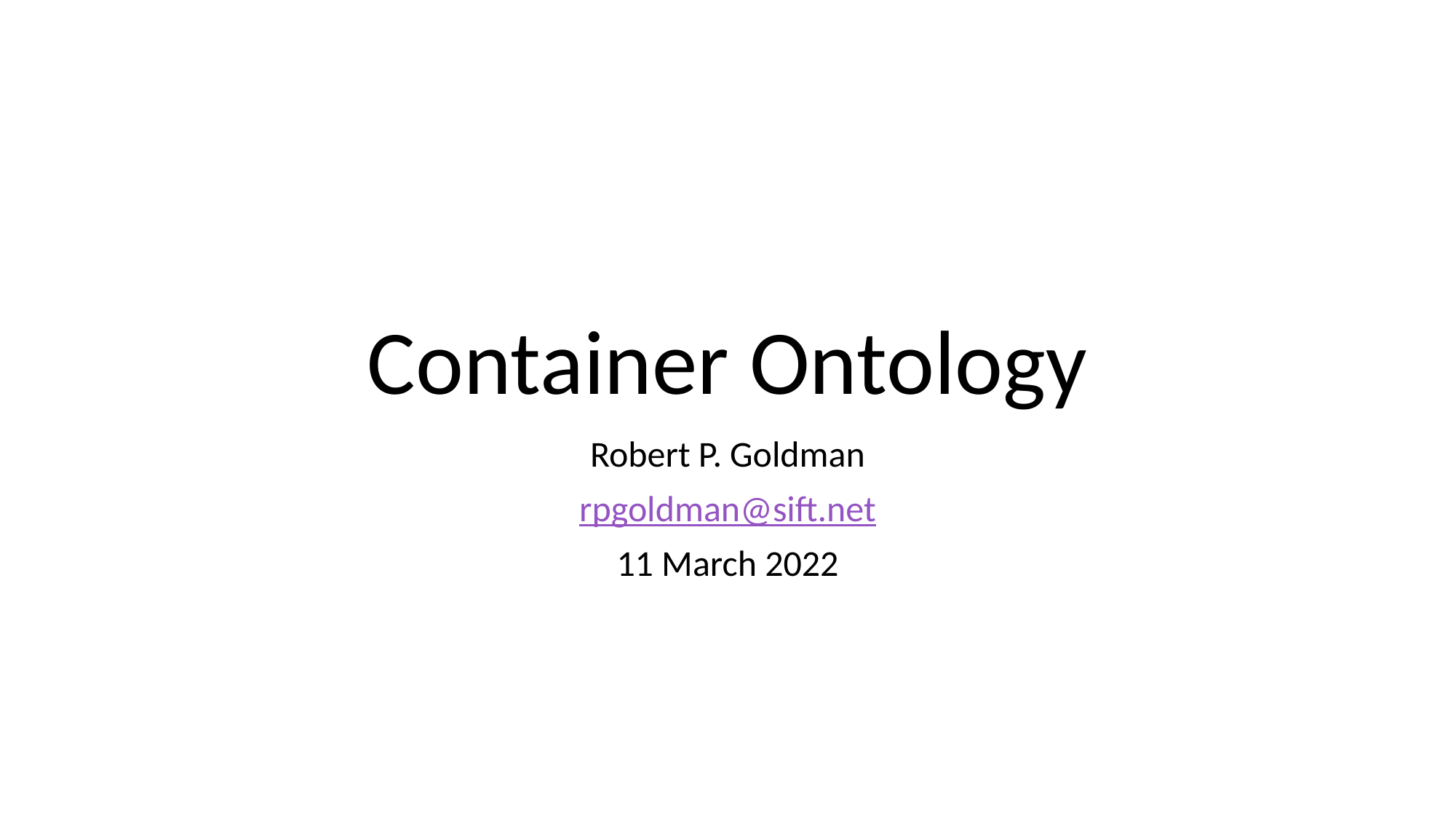

# Container Ontology
Robert P. Goldman
rpgoldman@sift.net
11 March 2022